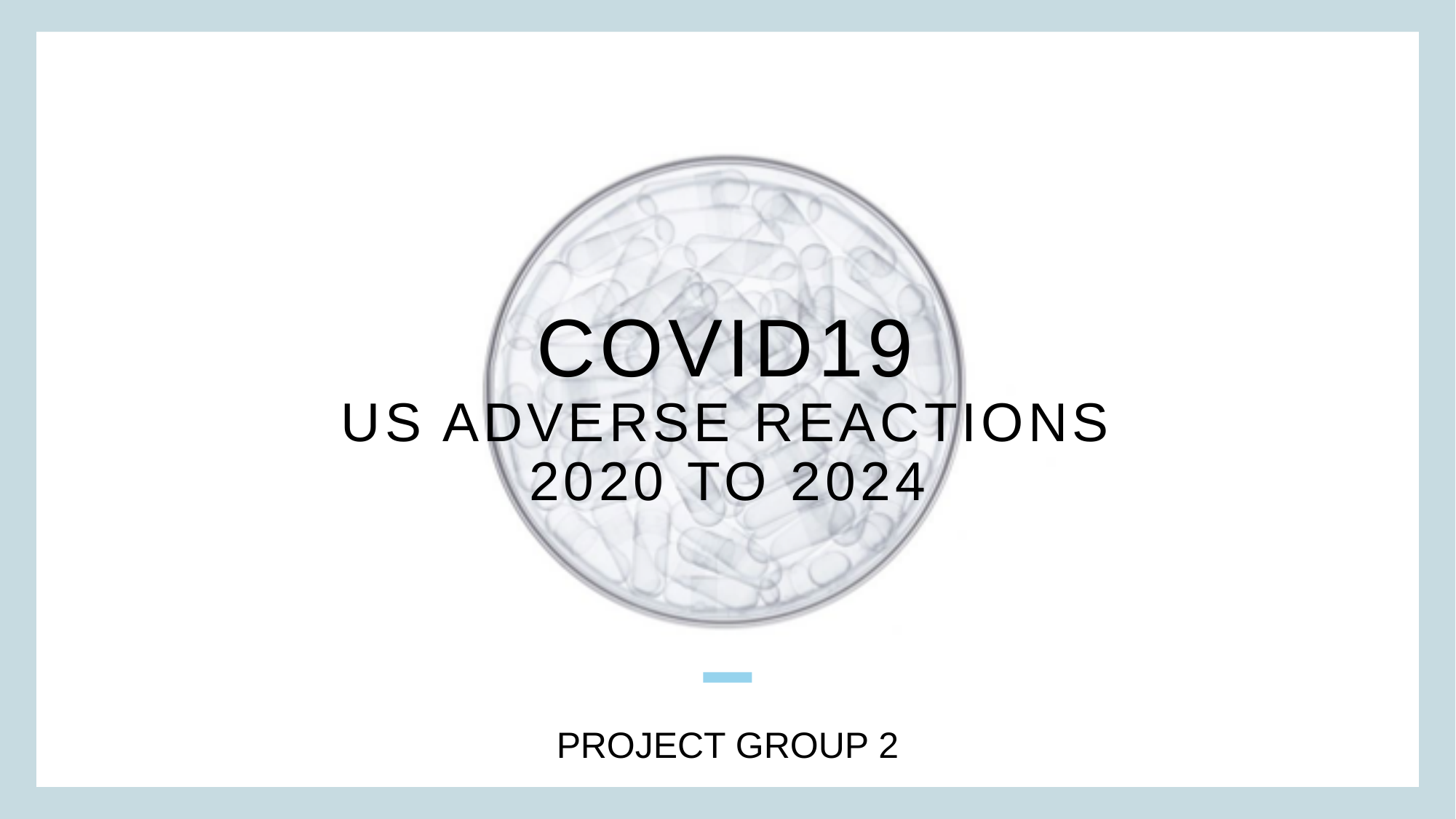

# COVID19 US Adverse Reactions 2020 to 2024
Project group 2